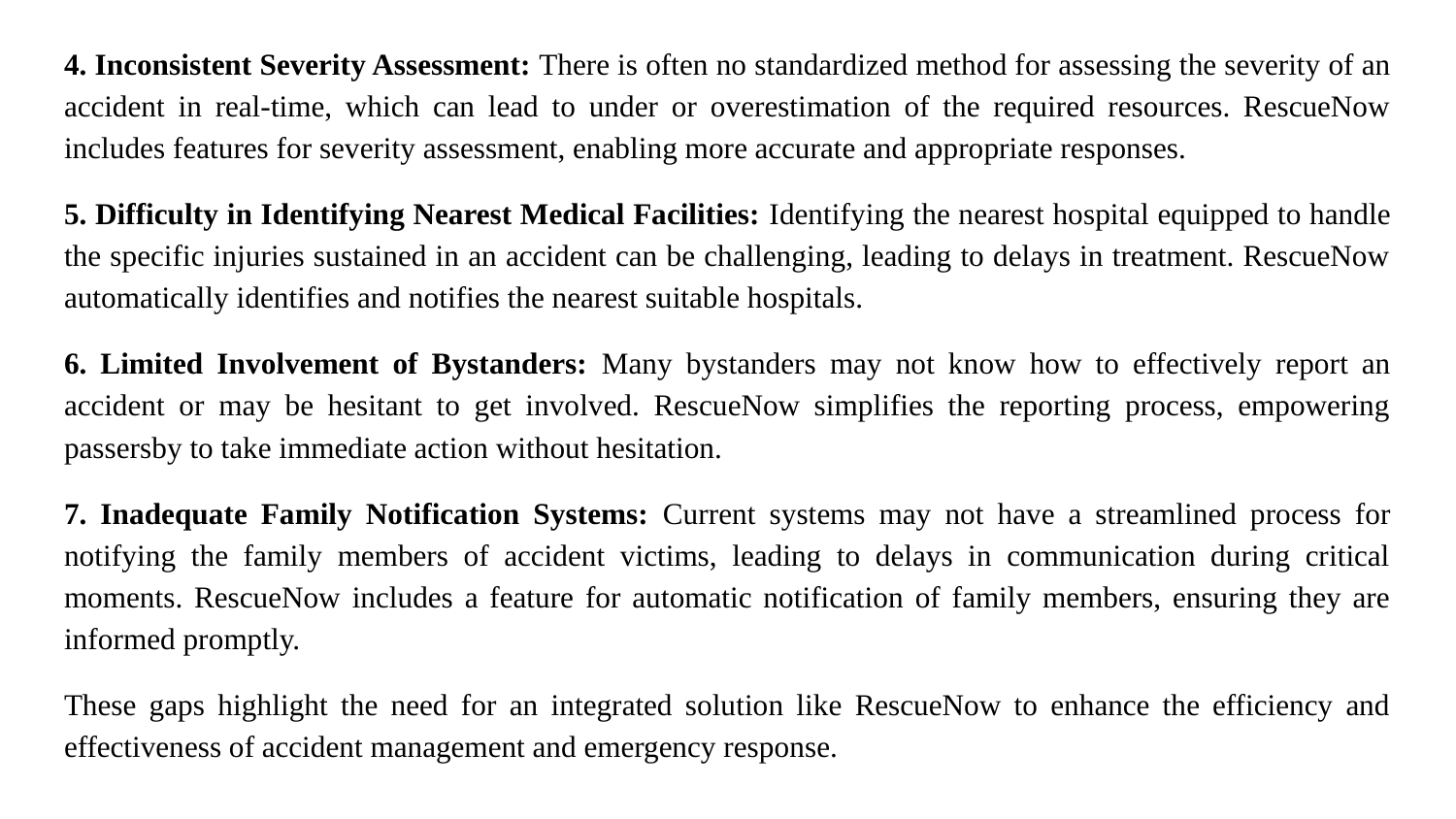

4. Inconsistent Severity Assessment: There is often no standardized method for assessing the severity of an accident in real-time, which can lead to under or overestimation of the required resources. RescueNow includes features for severity assessment, enabling more accurate and appropriate responses.
5. Difficulty in Identifying Nearest Medical Facilities: Identifying the nearest hospital equipped to handle the specific injuries sustained in an accident can be challenging, leading to delays in treatment. RescueNow automatically identifies and notifies the nearest suitable hospitals.
6. Limited Involvement of Bystanders: Many bystanders may not know how to effectively report an accident or may be hesitant to get involved. RescueNow simplifies the reporting process, empowering passersby to take immediate action without hesitation.
7. Inadequate Family Notification Systems: Current systems may not have a streamlined process for notifying the family members of accident victims, leading to delays in communication during critical moments. RescueNow includes a feature for automatic notification of family members, ensuring they are informed promptly.
These gaps highlight the need for an integrated solution like RescueNow to enhance the efficiency and effectiveness of accident management and emergency response.